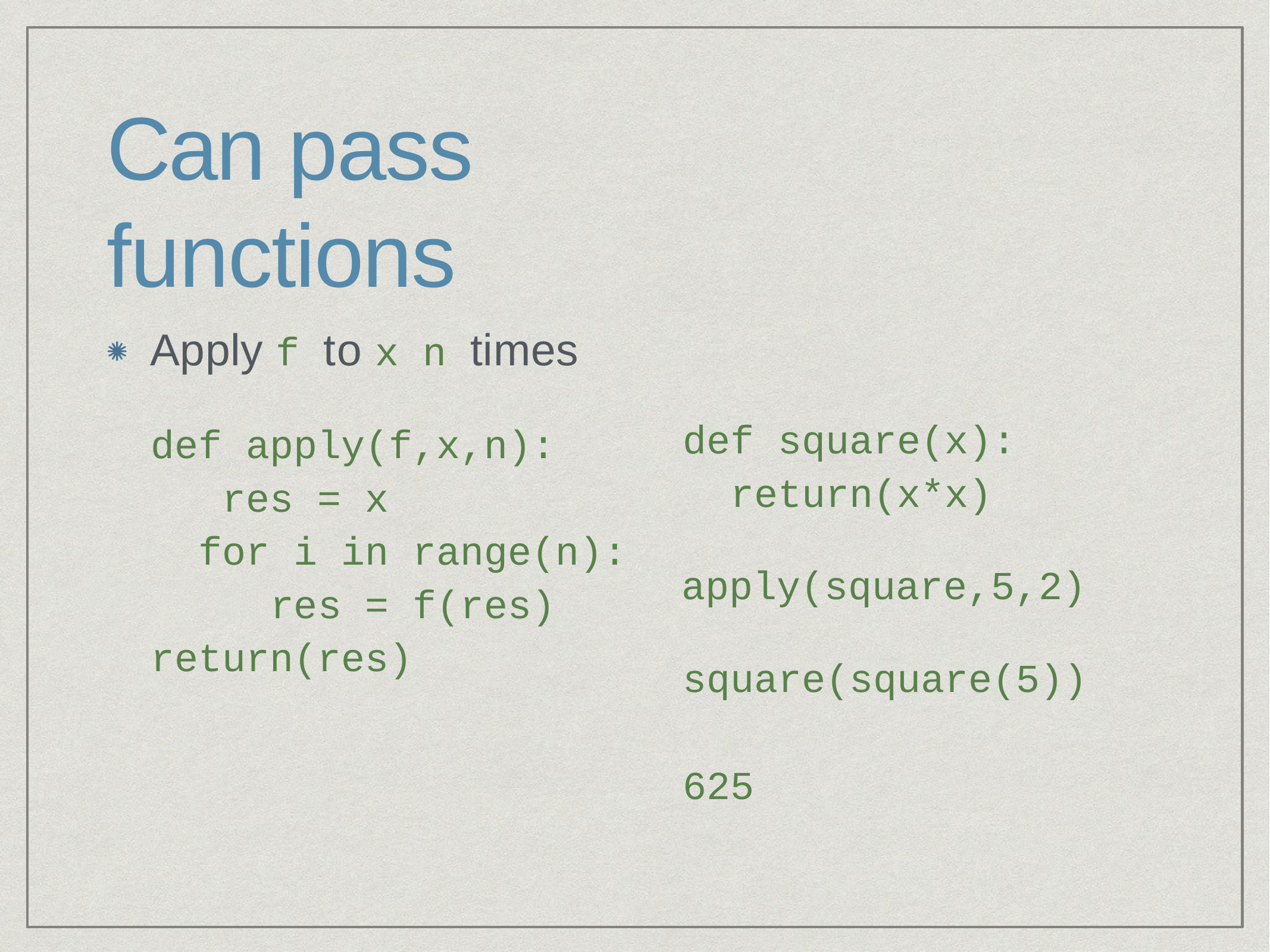

# Can pass functions
Apply f to x n times
def apply(f,x,n):  res = x
for i in range(n):  res = f(res)
return(res)

def square(x):  return(x*x)
apply(square,5,2)  square(square(5))
625